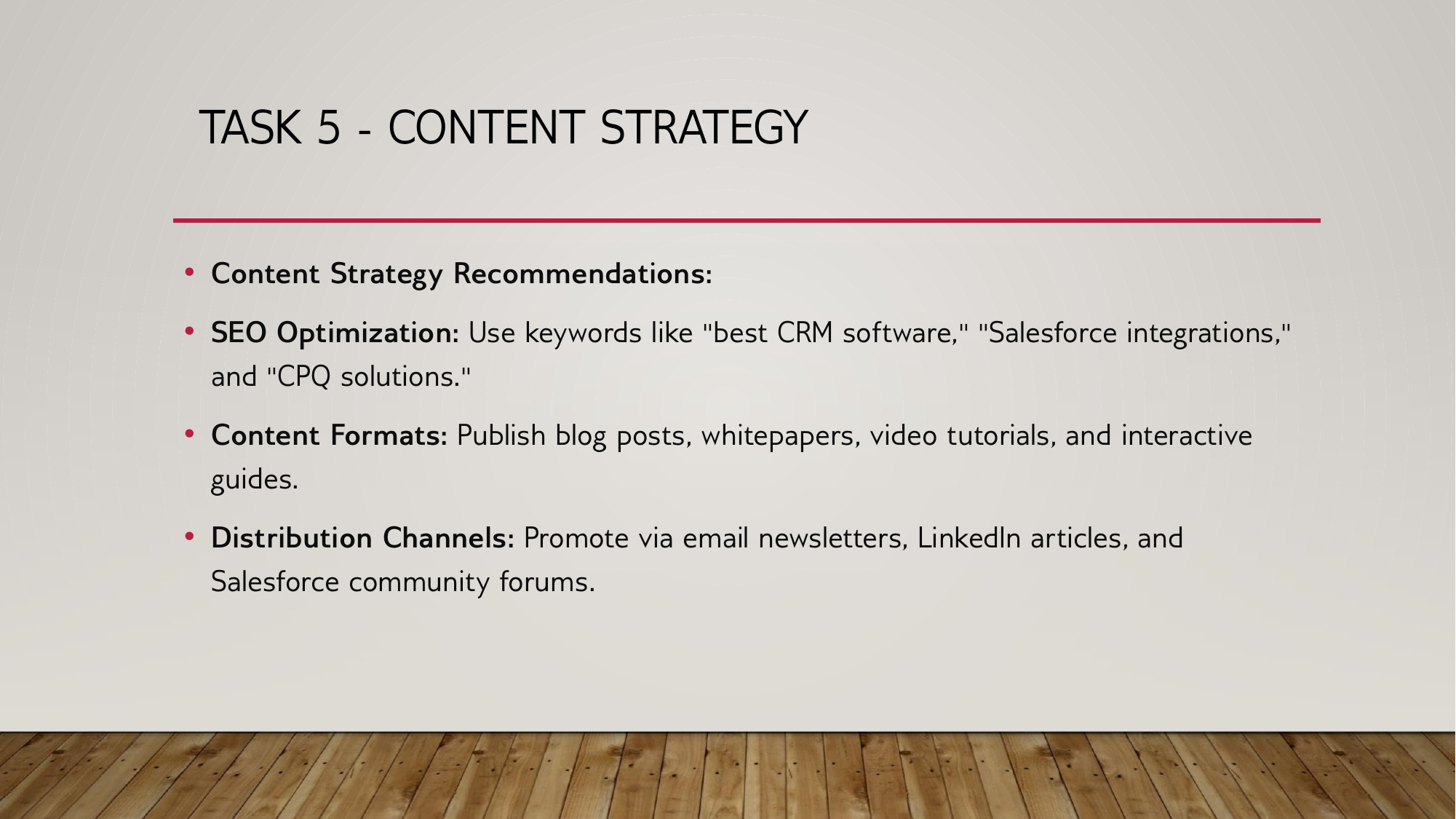

# TASK 5 - CONTENT STRATEGY
Content Strategy Recommendations:
SEO Optimization: Use keywords like "best CRM software," "Salesforce integrations," and "CPQ solutions."
Content Formats: Publish blog posts, whitepapers, video tutorials, and interactive guides.
Distribution Channels: Promote via email newsletters, LinkedIn articles, and Salesforce community forums.